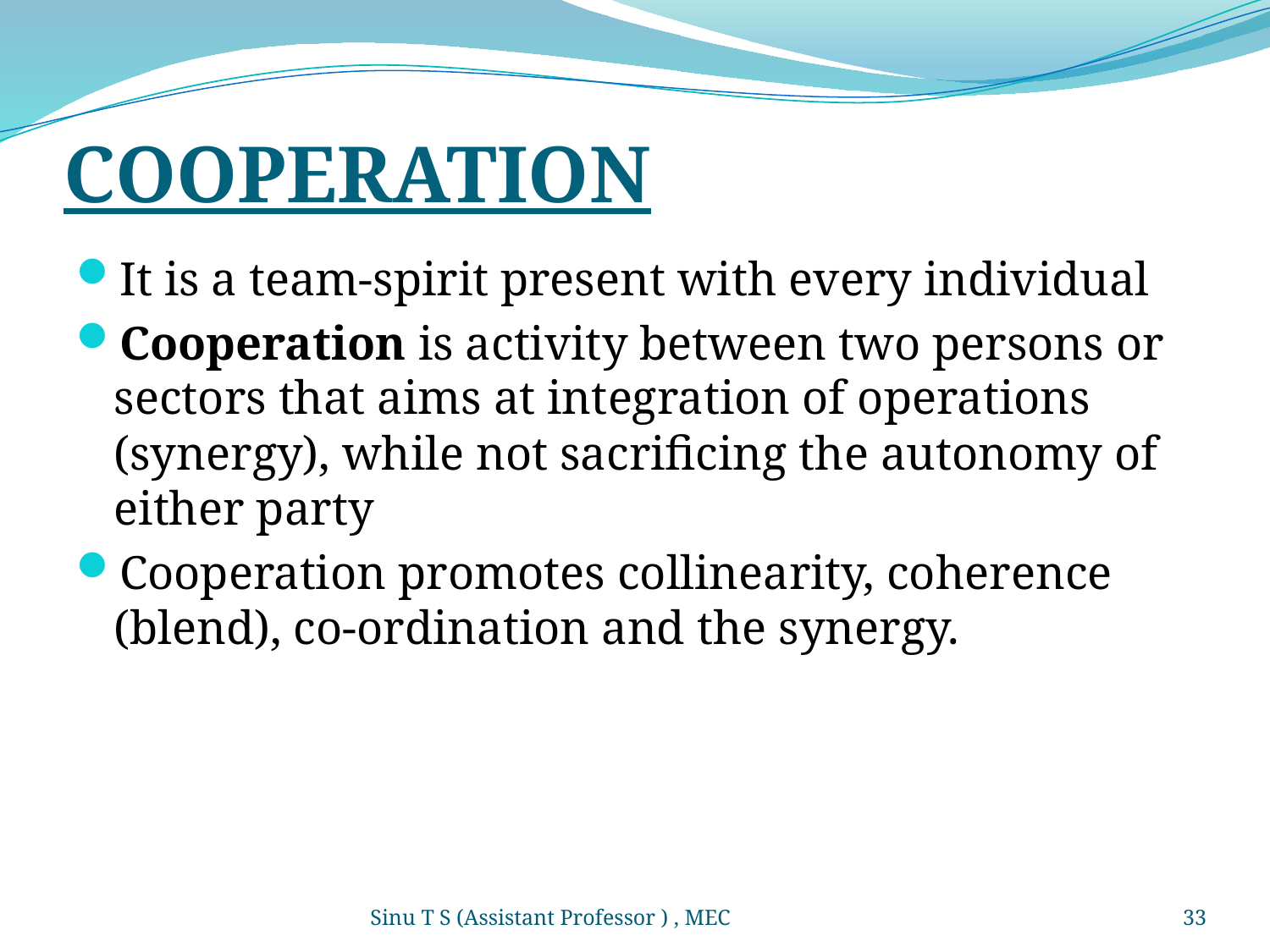

# COOPERATION
It is a team-spirit present with every individual
Cooperation is activity between two persons or sectors that aims at integration of operations (synergy), while not sacrificing the autonomy of either party
Cooperation promotes collinearity, coherence (blend), co-ordination and the synergy.

Sinu T S (Assistant Professor ) , MEC
33